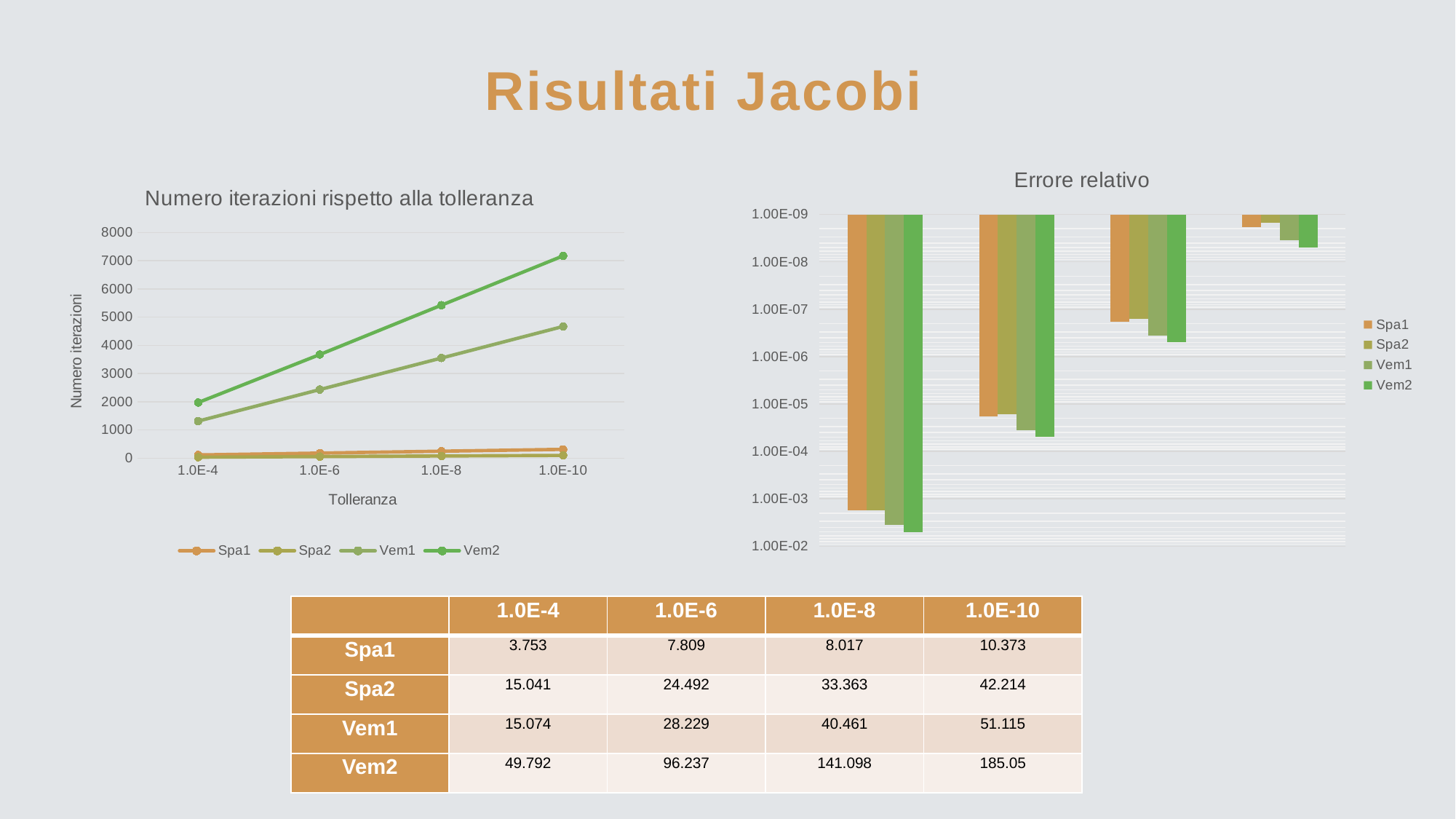

Risultati Jacobi

### Chart: Errore relativo

| Category | Spa1 | Spa2 | Vem1 | Vem2 |
|---|---|---|---|---|
| 1.0E-4 | 0.00177128114830607 | 0.00176624651911447 | 0.00354038075740436 | 0.00496846140619678 |
| 1.0E-6 | 1.79792954338125e-05 | 1.6667561365823e-05 | 3.54007334272601e-05 | 4.9670344317189e-05 |
| 1.0E-8 | 1.8249788574095e-07 | 1.5728698870824e-07 | 3.5397659296368e-07 | 4.9656078597729e-07 |
| 1.0E-10 | 1.85243574059e-09 | 1.484274047e-09 | 3.53945604239e-09 | 4.9641808803e-09 |

### Chart: Numero iterazioni rispetto alla tolleranza

| Category | Spa1 | Spa2 | Vem1 | Vem2 |
|---|---|---|---|---|
| 1.0E-4 | 115.0 | 36.0 | 1314.0 | 1972.0 |
| 1.0E-6 | 181.0 | 57.0 | 2433.0 | 3676.0 |
| 1.0E-8 | 247.0 | 78.0 | 3552.0 | 5425.0 |
| 1.0E-10 | 313.0 | 99.0 | 4671.0 | 7174.0 |
|  | 1.0E-4 | 1.0E-6 | 1.0E-8 | 1.0E-10 |
| --- | --- | --- | --- | --- |
| Spa1 | 3.753 | 7.809 | 8.017 | 10.373 |
| Spa2 | 15.041 | 24.492 | 33.363 | 42.214 |
| Vem1 | 15.074 | 28.229 | 40.461 | 51.115 |
| Vem2 | 49.792 | 96.237 | 141.098 | 185.05 |